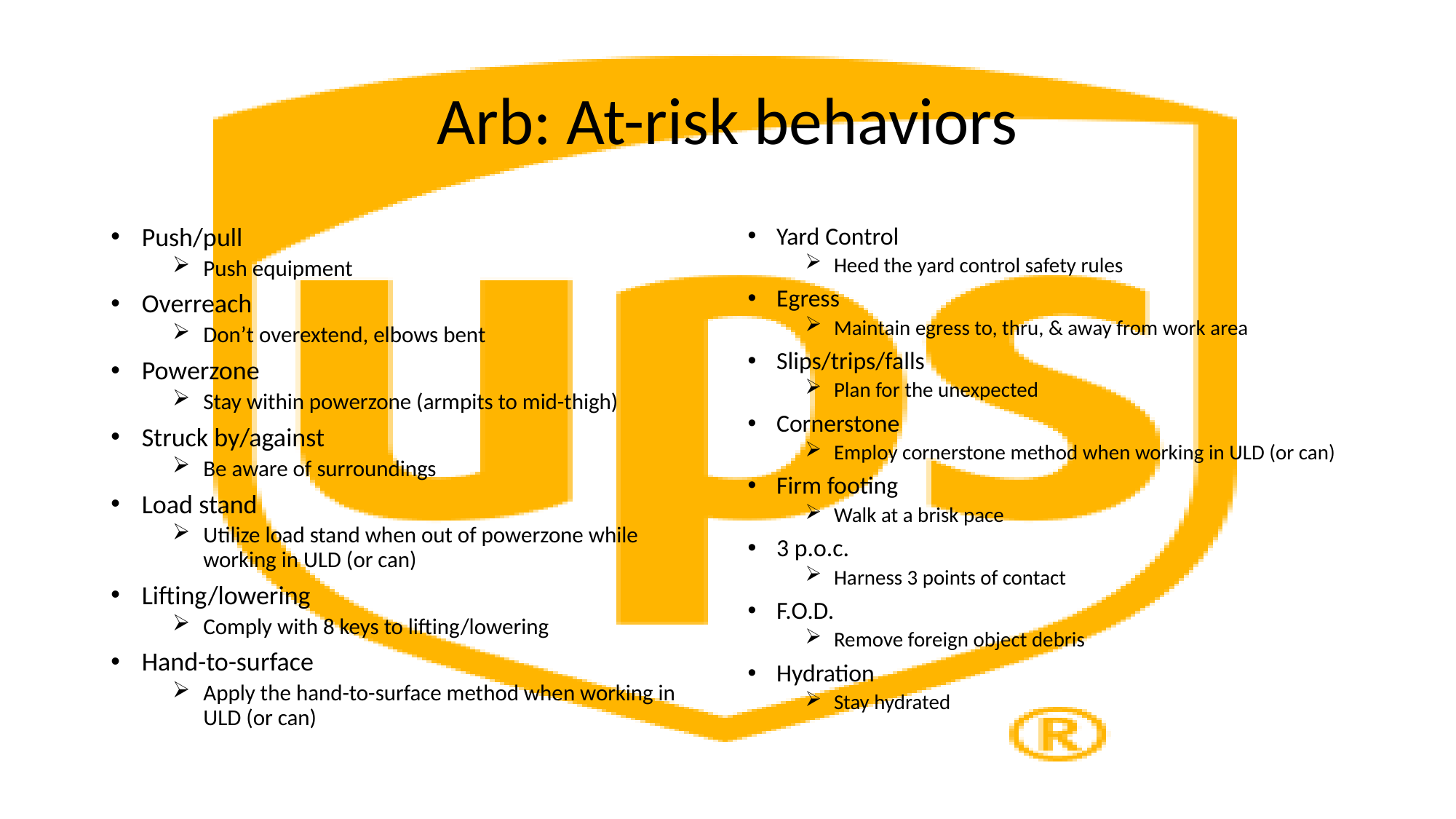

# Arb: At-risk behaviors
Push/pull
Push equipment
Overreach
Don’t overextend, elbows bent
Powerzone
Stay within powerzone (armpits to mid-thigh)
Struck by/against
Be aware of surroundings
Load stand
Utilize load stand when out of powerzone while working in ULD (or can)
Lifting/lowering
Comply with 8 keys to lifting/lowering
Hand-to-surface
Apply the hand-to-surface method when working in ULD (or can)
Yard Control
Heed the yard control safety rules
Egress
Maintain egress to, thru, & away from work area
Slips/trips/falls
Plan for the unexpected
Cornerstone
Employ cornerstone method when working in ULD (or can)
Firm footing
Walk at a brisk pace
3 p.o.c.
Harness 3 points of contact
F.O.D.
Remove foreign object debris
Hydration
Stay hydrated